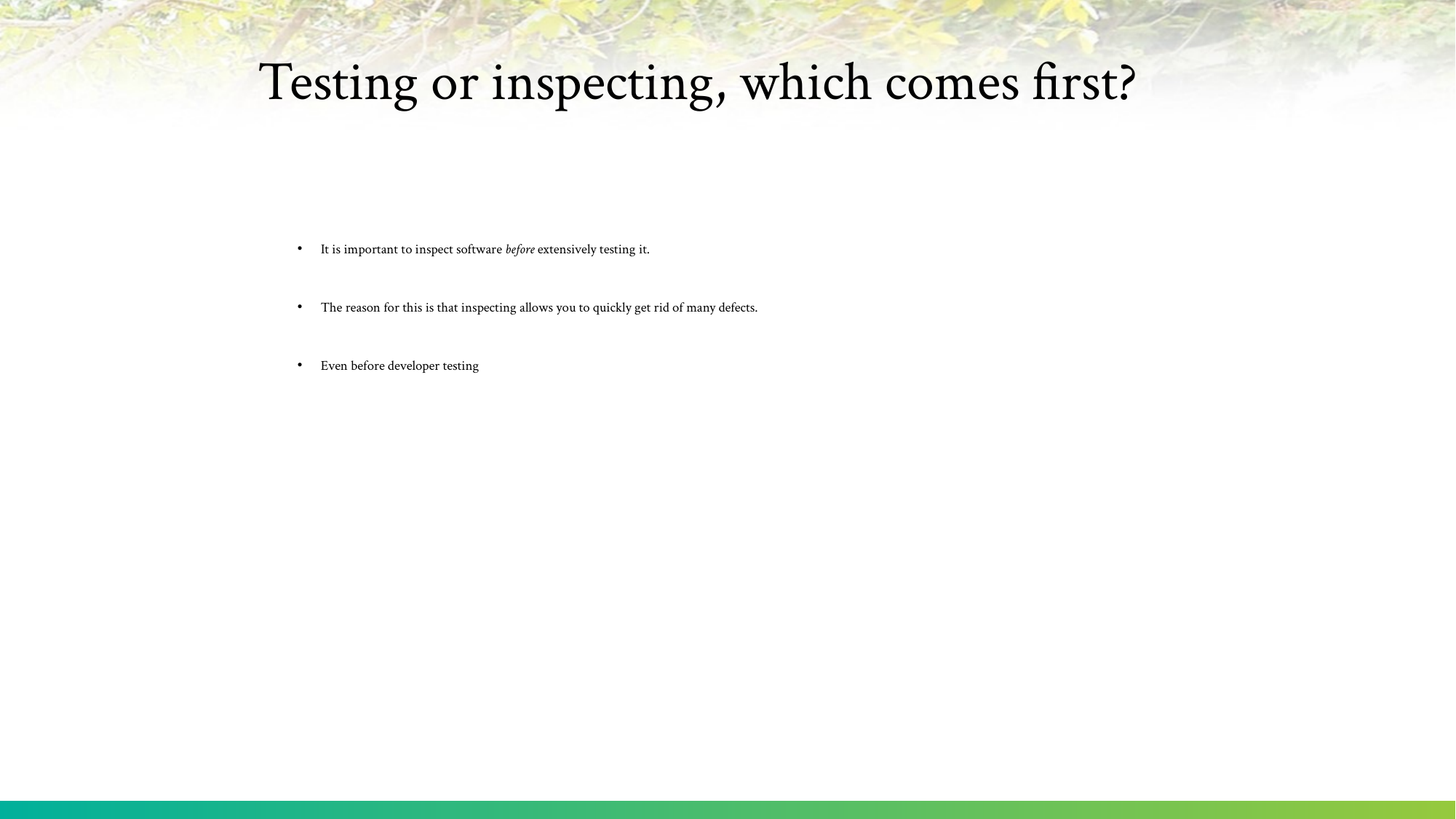

# Testing or inspecting, which comes first?
It is important to inspect software before extensively testing it.

The reason for this is that inspecting allows you to quickly get rid of many defects.

Even before developer testing